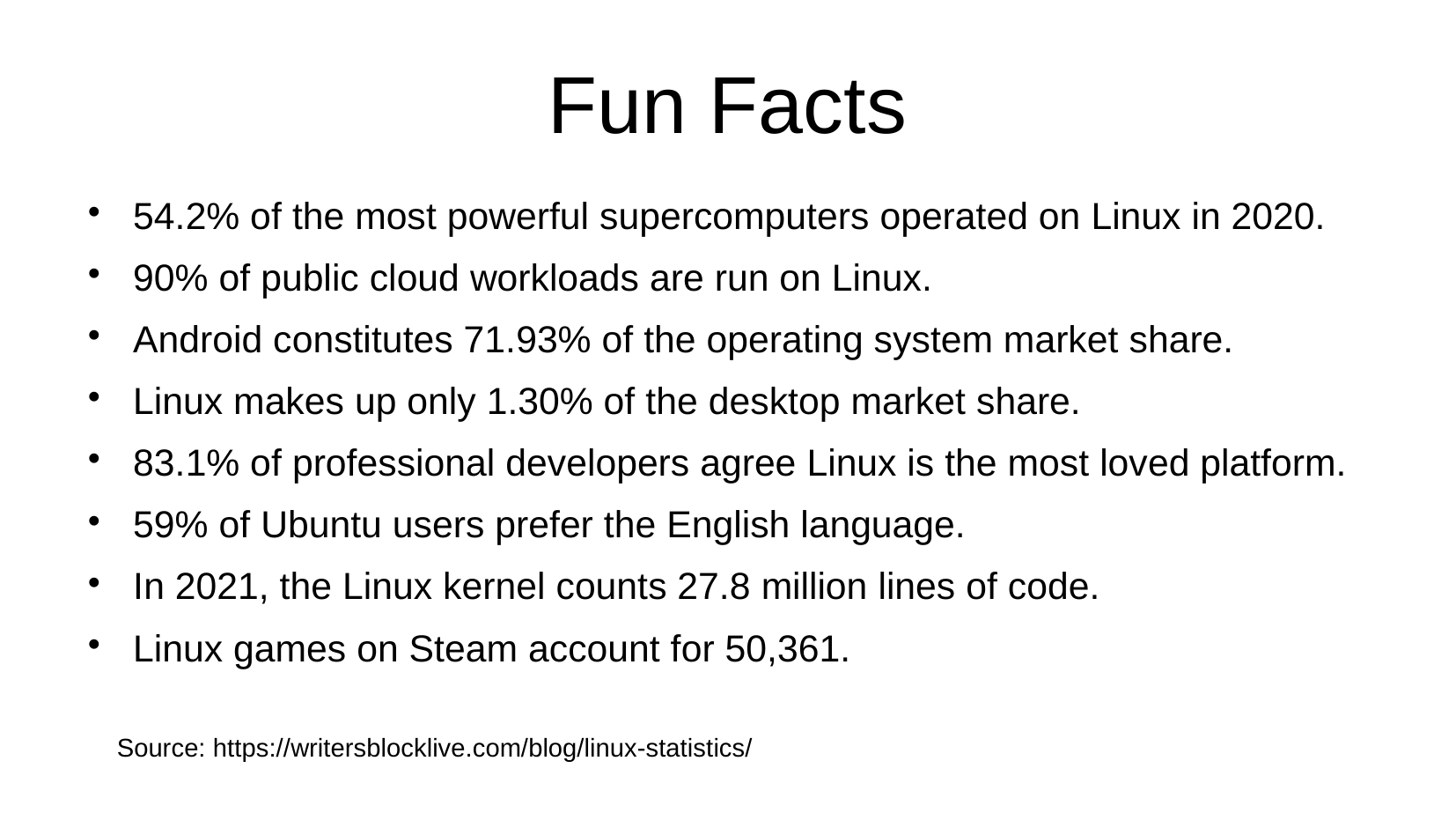

# Fun Facts
54.2% of the most powerful supercomputers operated on Linux in 2020.
90% of public cloud workloads are run on Linux.
Android constitutes 71.93% of the operating system market share.
Linux makes up only 1.30% of the desktop market share.
83.1% of professional developers agree Linux is the most loved platform.
59% of Ubuntu users prefer the English language.
In 2021, the Linux kernel counts 27.8 million lines of code.
Linux games on Steam account for 50,361.
Source: https://writersblocklive.com/blog/linux-statistics/